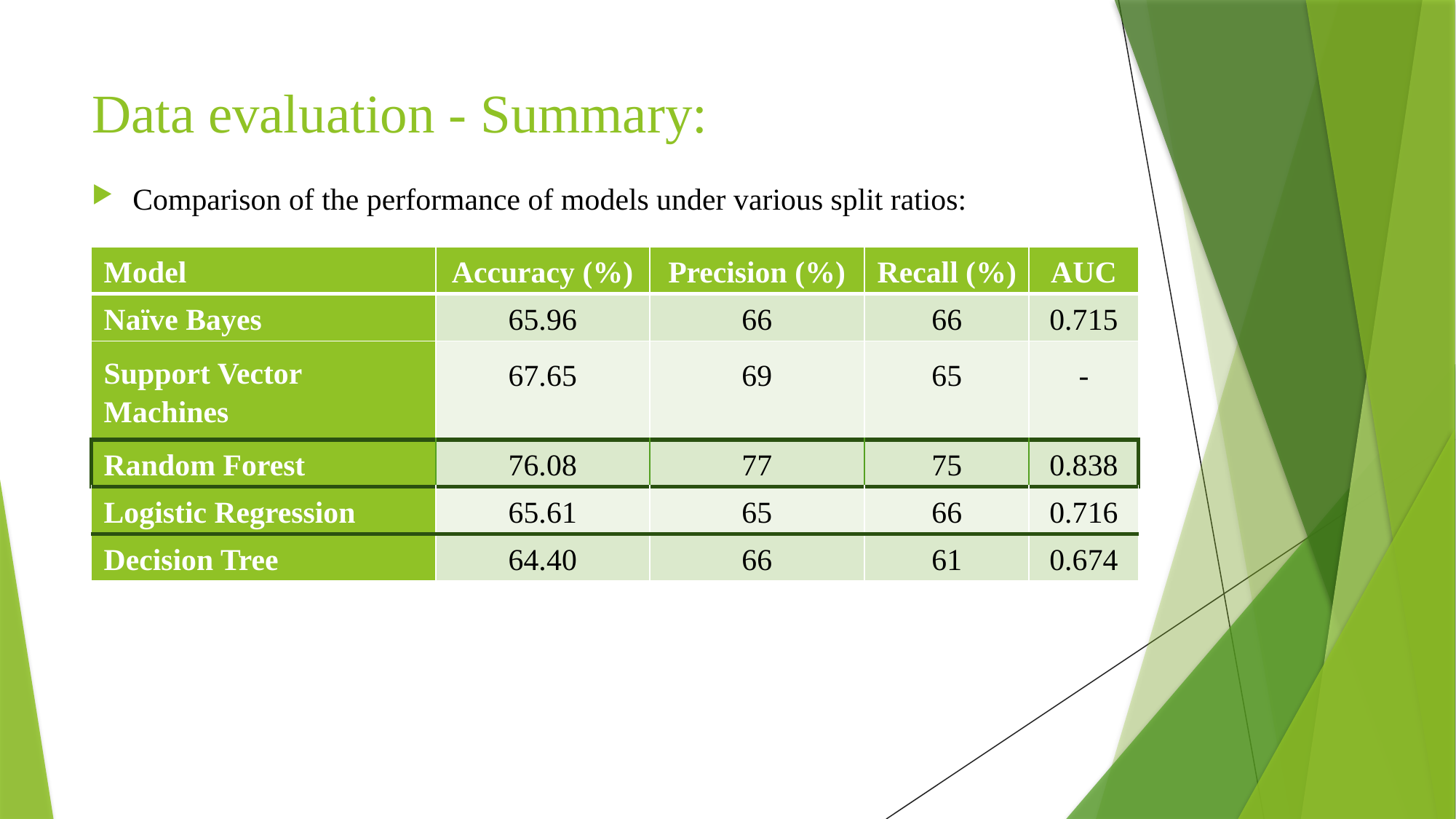

# Data evaluation - Summary:
Comparison of the performance of models under various split ratios:
| Model | Accuracy (%) | Precision (%) | Recall (%) | AUC |
| --- | --- | --- | --- | --- |
| Naïve Bayes | 65.96 | 66 | 66 | 0.715 |
| Support Vector Machines | 67.65 | 69 | 65 | - |
| Random Forest | 76.08 | 77 | 75 | 0.838 |
| Logistic Regression | 65.61 | 65 | 66 | 0.716 |
| Decision Tree | 64.40 | 66 | 61 | 0.674 |